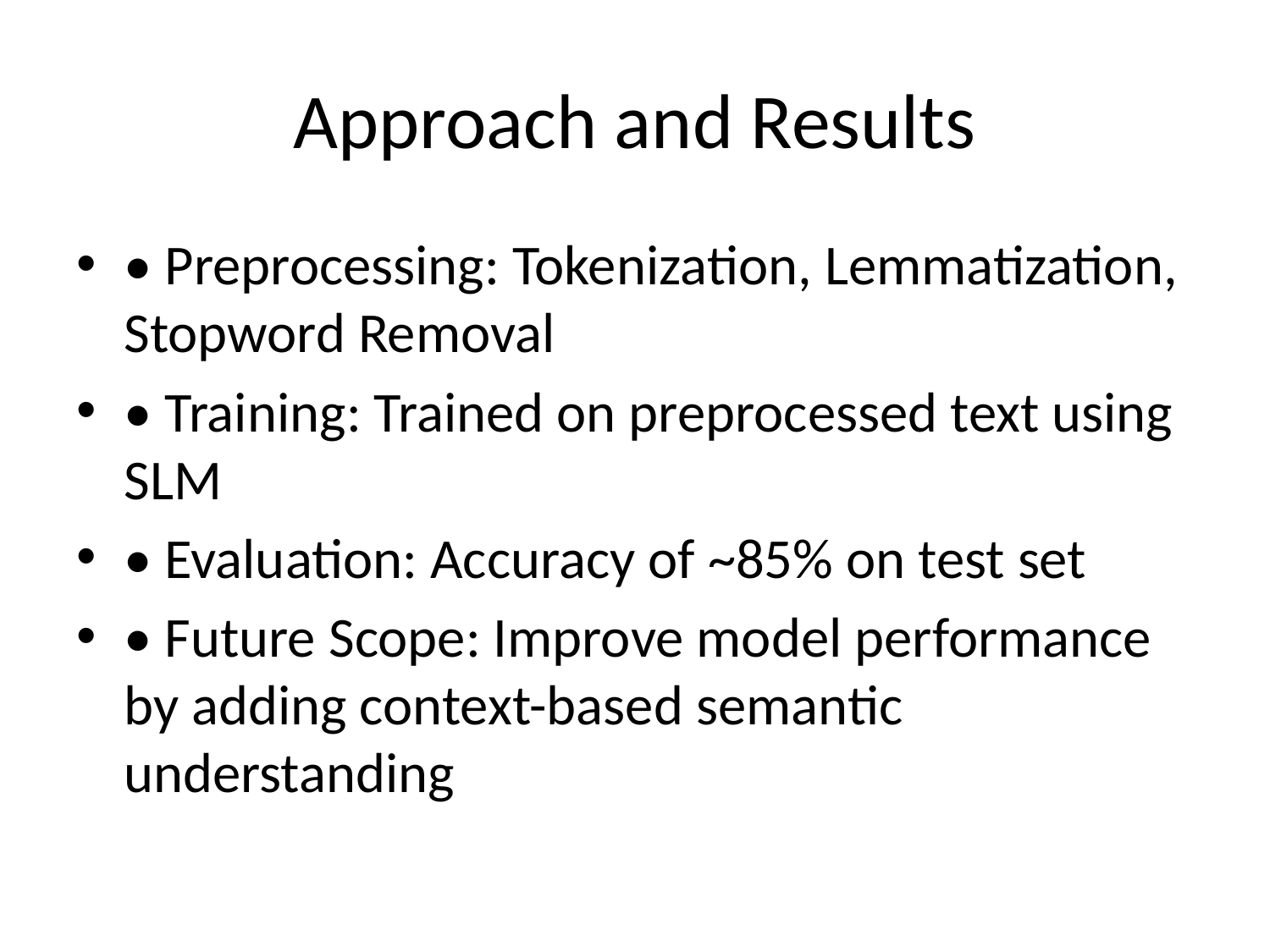

# Approach and Results
• Preprocessing: Tokenization, Lemmatization, Stopword Removal
• Training: Trained on preprocessed text using SLM
• Evaluation: Accuracy of ~85% on test set
• Future Scope: Improve model performance by adding context-based semantic understanding